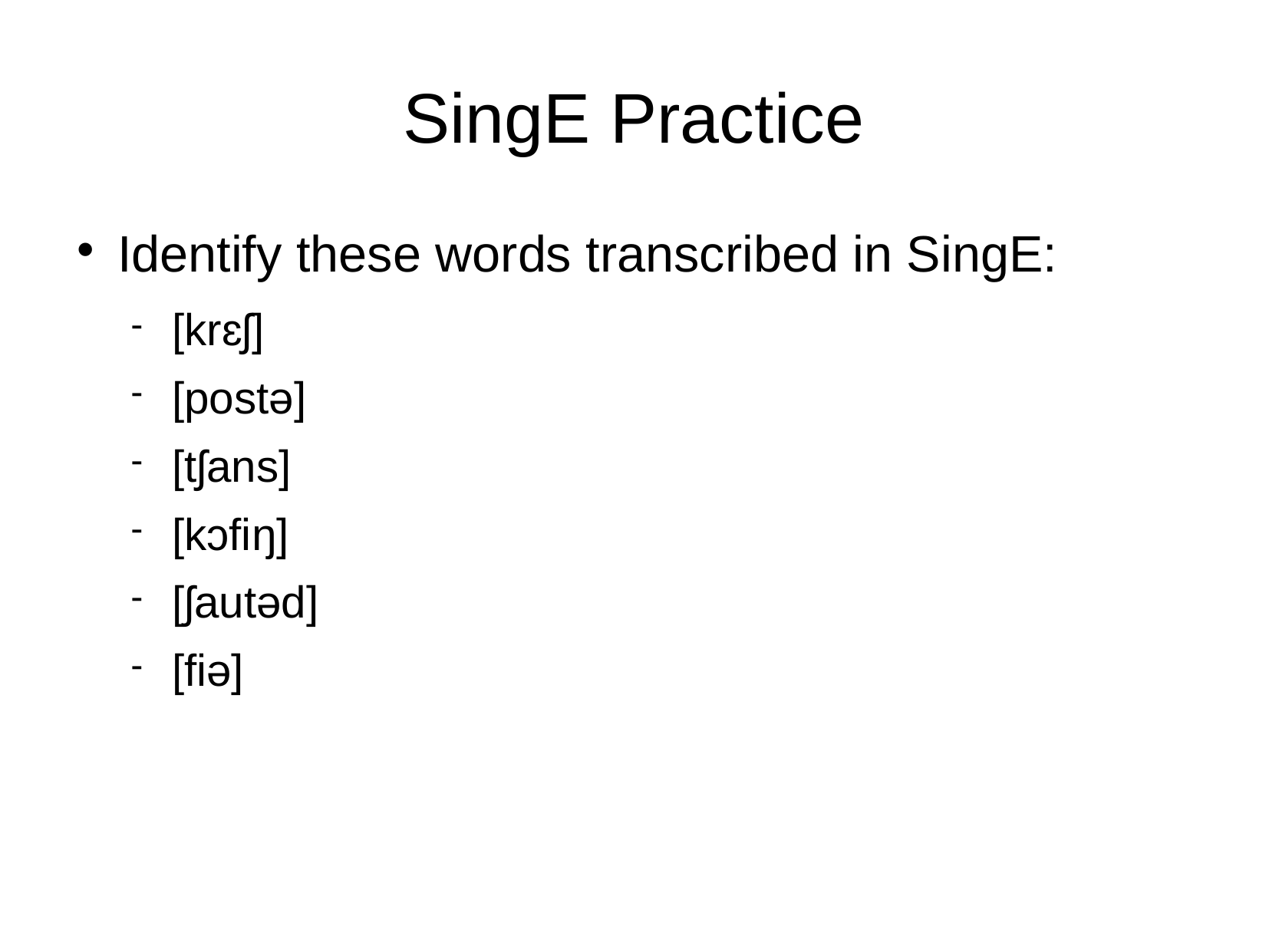

# SingE Practice
Identify these words transcribed in SingE:
[krɛʃ]
[postə]
[tʃans]
[kɔfiŋ]
[ʃautəd]
[fiə]